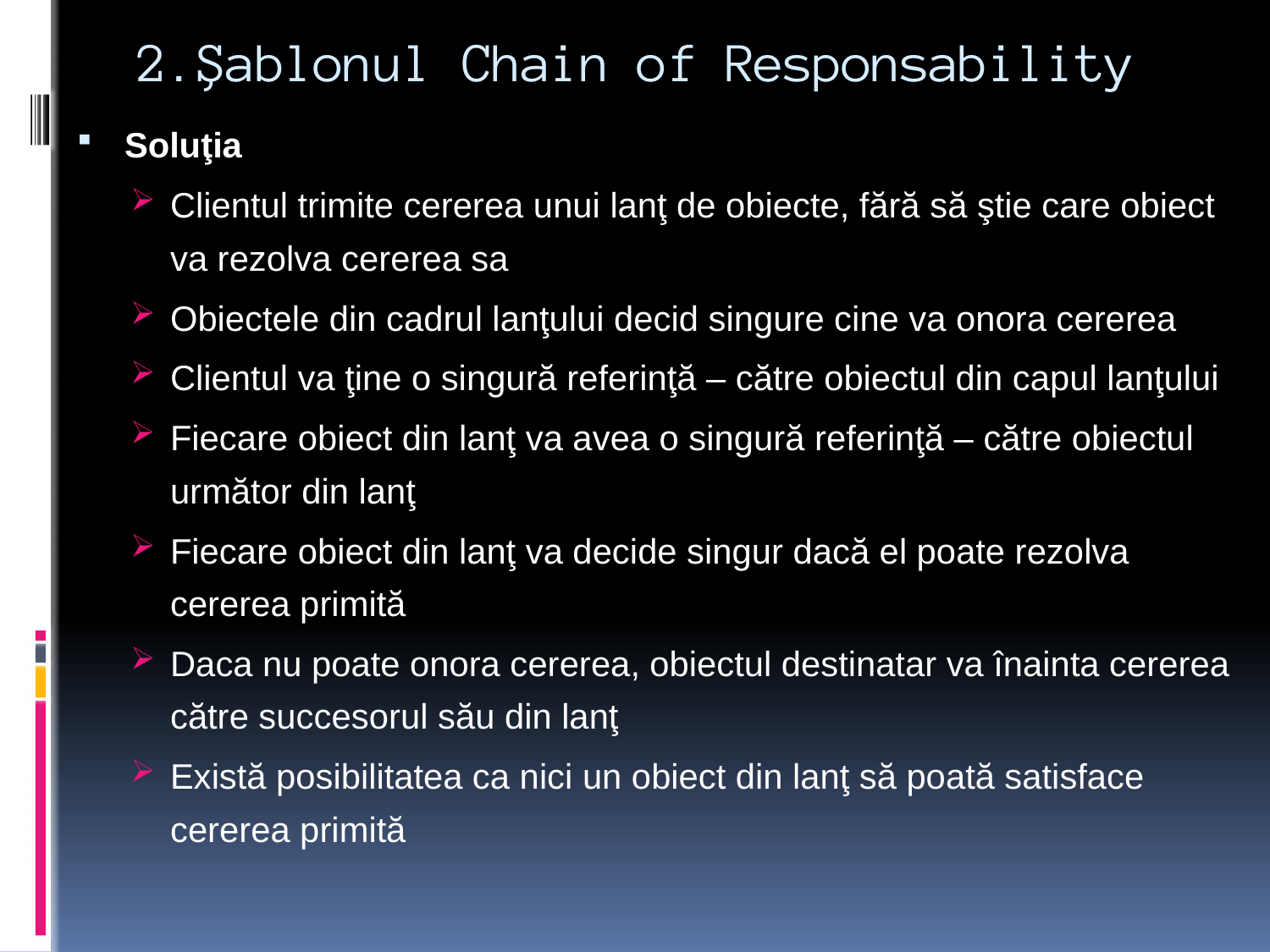

# 2.Şablonul Chain of Responsability
Soluţia
Clientul trimite cererea unui lanţ de obiecte, fără să ştie care obiect va rezolva cererea sa
Obiectele din cadrul lanţului decid singure cine va onora cererea
Clientul va ţine o singură referinţă – către obiectul din capul lanţului
Fiecare obiect din lanţ va avea o singură referinţă – către obiectul următor din lanţ
Fiecare obiect din lanţ va decide singur dacă el poate rezolva cererea primită
Daca nu poate onora cererea, obiectul destinatar va înainta cererea către succesorul său din lanţ
Există posibilitatea ca nici un obiect din lanţ să poată satisface cererea primită